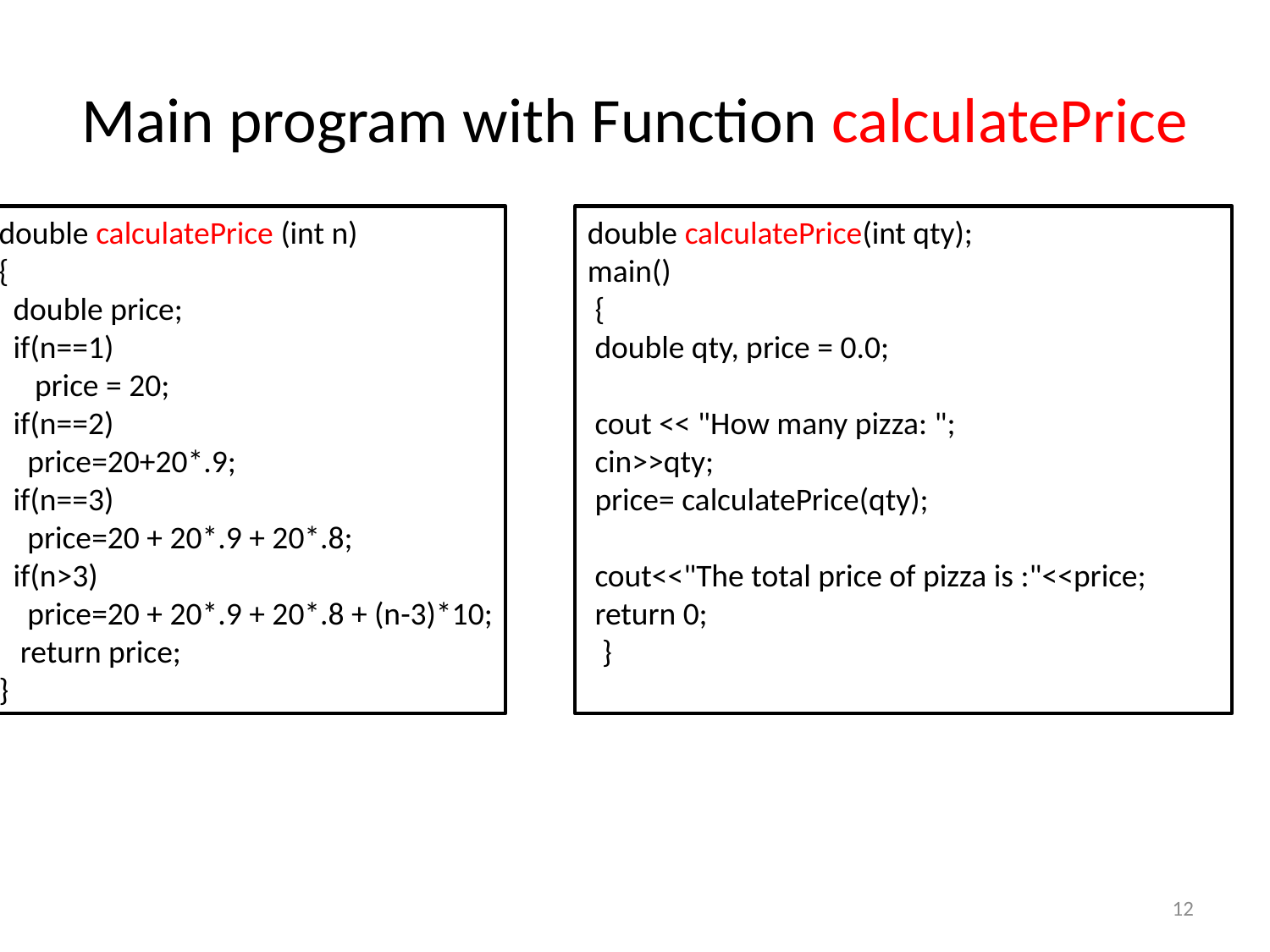

# Main program with Function calculatePrice
double calculatePrice (int n)
{
  double price;
  if(n==1)
     price = 20;
  if(n==2)
    price=20+20*.9;
  if(n==3)
    price=20 + 20*.9 + 20*.8;
  if(n>3)
    price=20 + 20*.9 + 20*.8 + (n-3)*10;
   return price;
}
double calculatePrice(int qty);
main()
 {
 double qty, price = 0.0;

 cout << "How many pizza: ";
 cin>>qty;
 price= calculatePrice(qty);

 cout<<"The total price of pizza is :"<<price;
 return 0;
  }

12